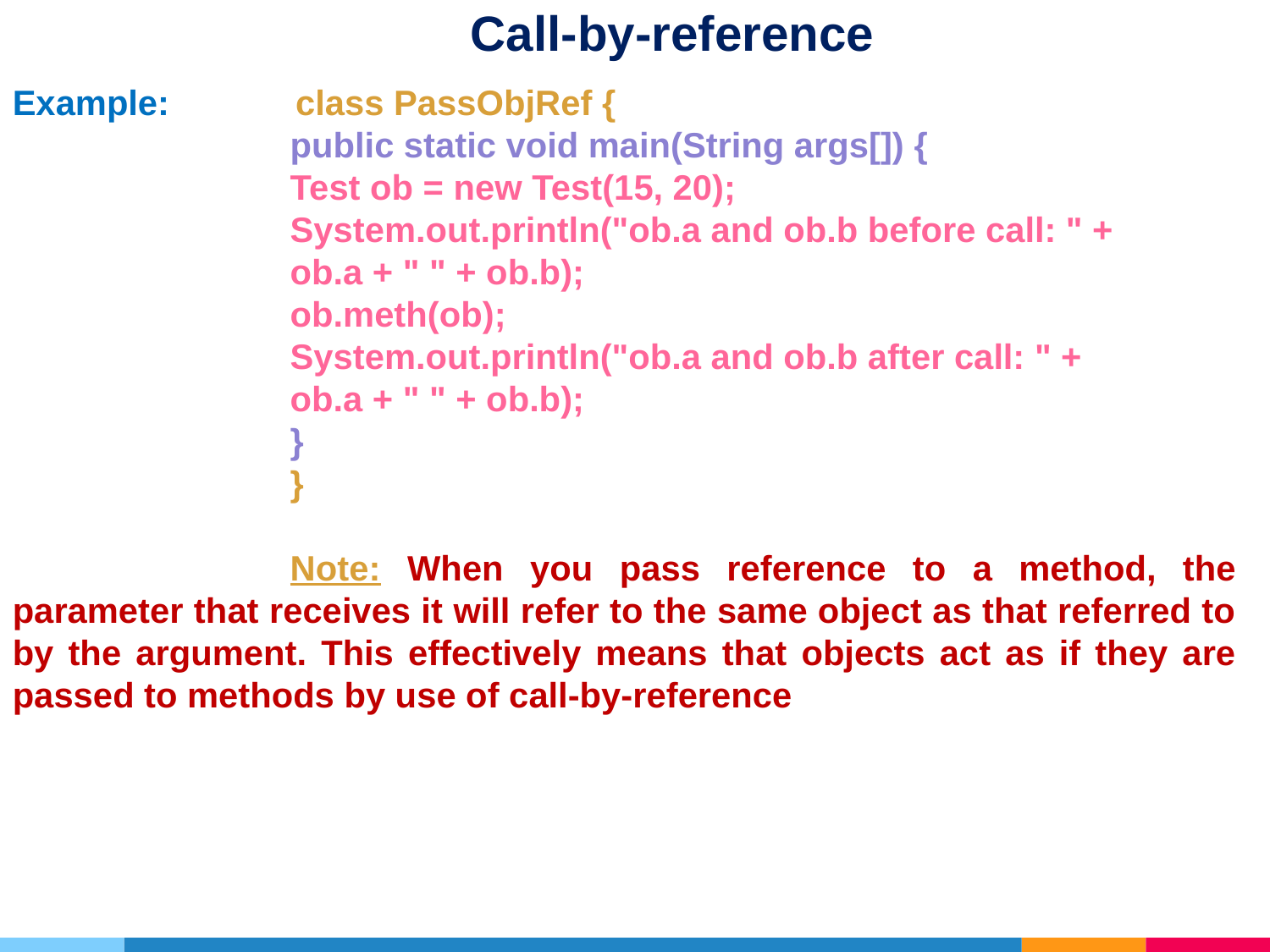

# Call-by-reference
Example: 	   class PassObjRef {
public static void main(String args[]) {
Test ob = new Test(15, 20);
System.out.println("ob.a and ob.b before call: " +
ob.a + " " + ob.b);
ob.meth(ob);
System.out.println("ob.a and ob.b after call: " +
ob.a + " " + ob.b);
}
}

Note: When you pass reference to a method, the parameter that receives it will refer to the same object as that referred to by the argument. This effectively means that objects act as if they are passed to methods by use of call-by-reference